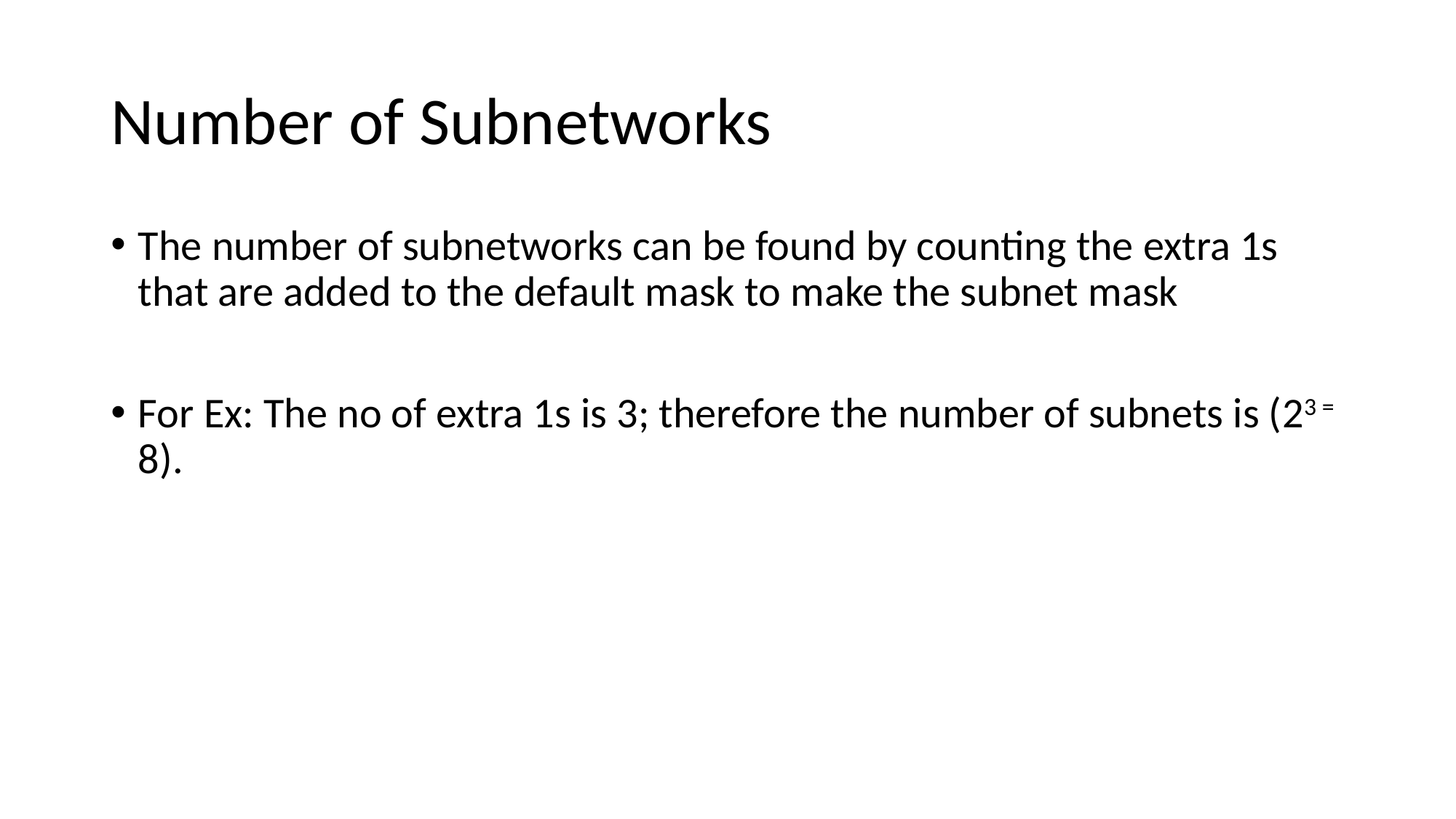

# Number of Subnetworks
The number of subnetworks can be found by counting the extra 1s that are added to the default mask to make the subnet mask

For Ex: The no of extra 1s is 3; therefore the number of subnets is (23 = 8).